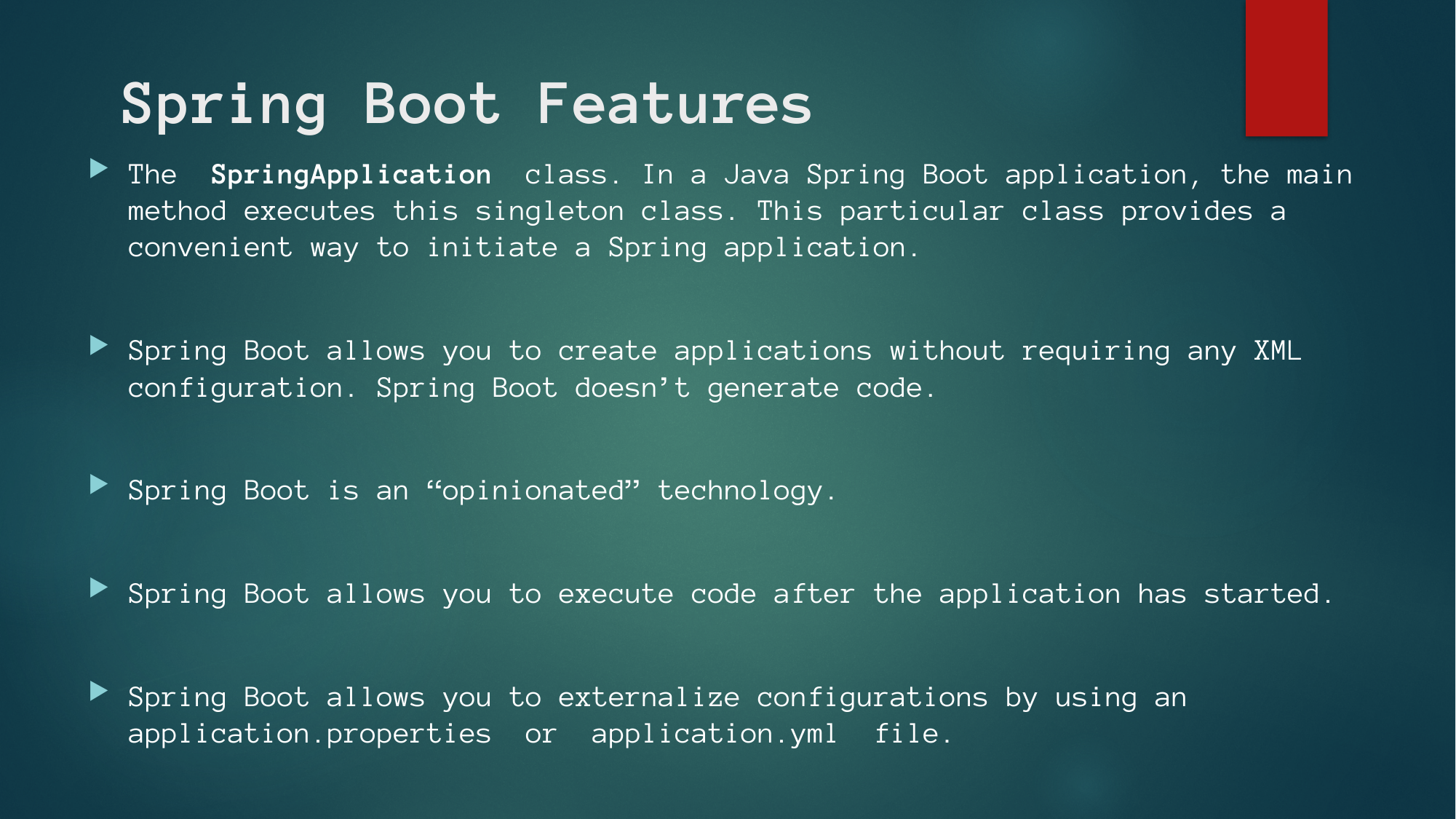

# Spring Boot Features
The  SpringApplication  class. In a Java Spring Boot application, the main method executes this singleton class. This particular class provides a convenient way to initiate a Spring application.

Spring Boot allows you to create applications without requiring any XML configuration. Spring Boot doesn’t generate code.

Spring Boot is an “opinionated” technology.

Spring Boot allows you to execute code after the application has started.

Spring Boot allows you to externalize configurations by using an application.properties  or  application.yml  file.